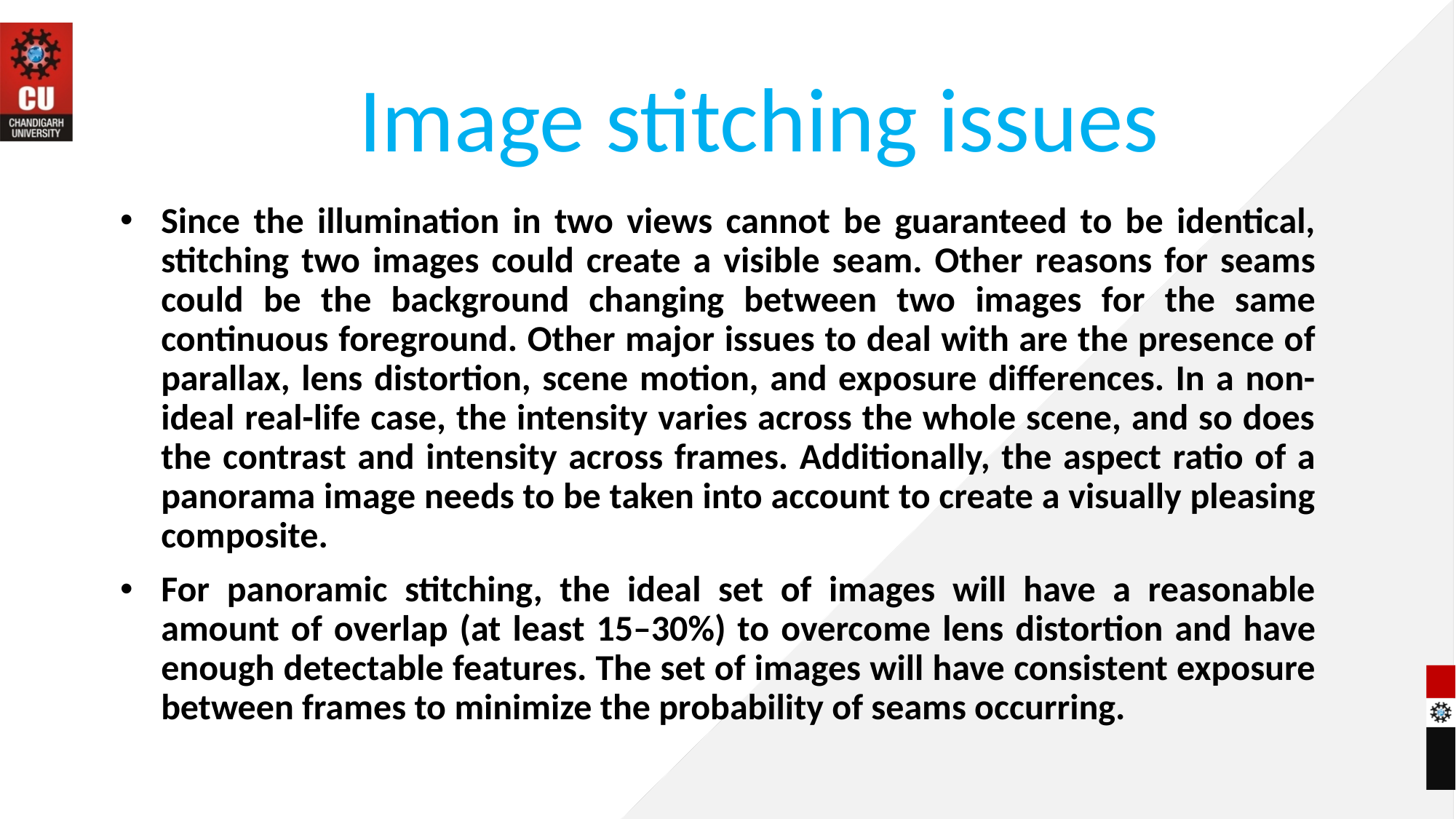

# Image stitching issues
Since the illumination in two views cannot be guaranteed to be identical, stitching two images could create a visible seam. Other reasons for seams could be the background changing between two images for the same continuous foreground. Other major issues to deal with are the presence of parallax, lens distortion, scene motion, and exposure differences. In a non-ideal real-life case, the intensity varies across the whole scene, and so does the contrast and intensity across frames. Additionally, the aspect ratio of a panorama image needs to be taken into account to create a visually pleasing composite.
For panoramic stitching, the ideal set of images will have a reasonable amount of overlap (at least 15–30%) to overcome lens distortion and have enough detectable features. The set of images will have consistent exposure between frames to minimize the probability of seams occurring.